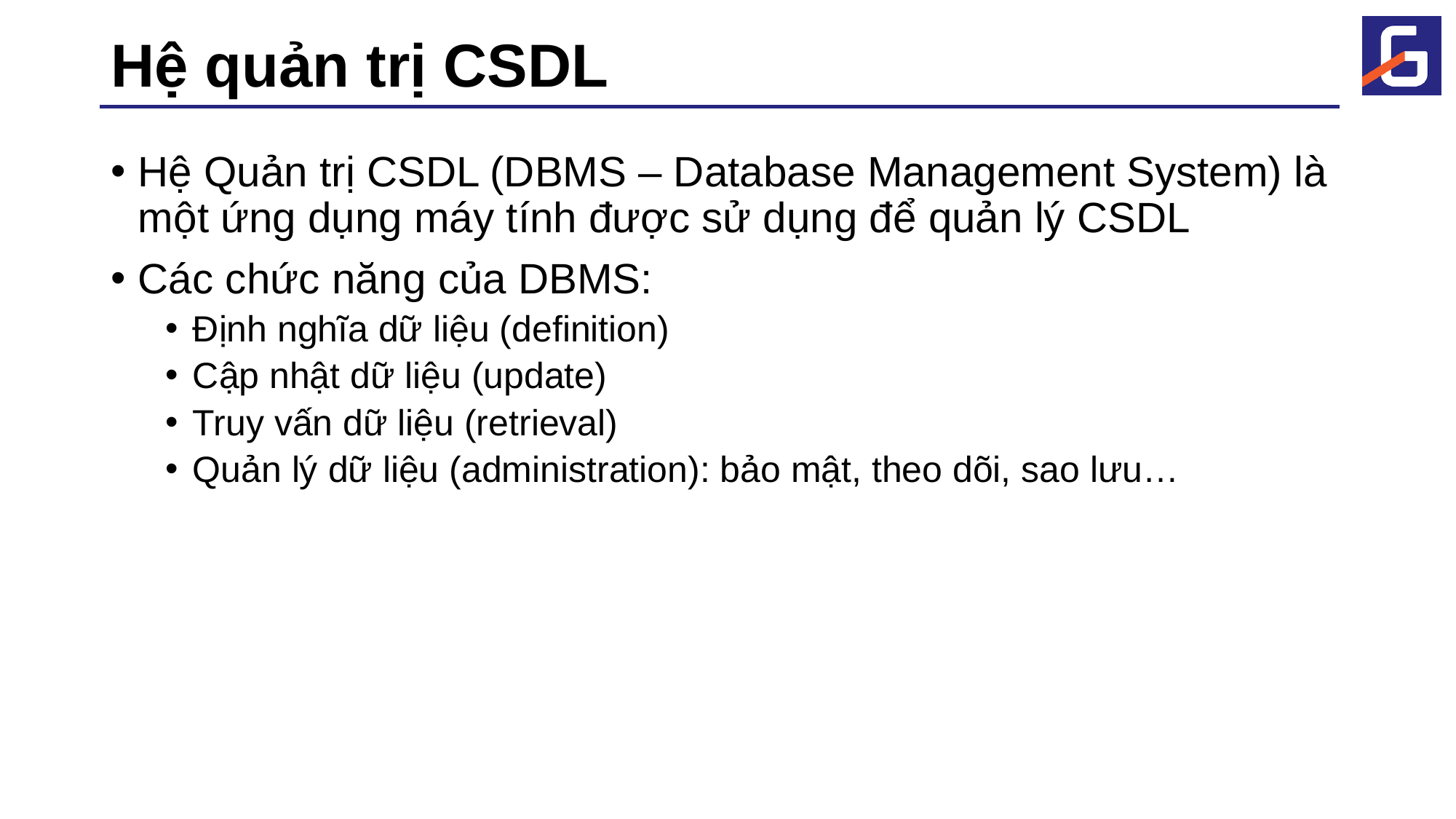

# Hệ quản trị CSDL
Hệ Quản trị CSDL (DBMS – Database Management System) là một ứng dụng máy tính được sử dụng để quản lý CSDL
Các chức năng của DBMS:
Định nghĩa dữ liệu (definition)
Cập nhật dữ liệu (update)
Truy vấn dữ liệu (retrieval)
Quản lý dữ liệu (administration): bảo mật, theo dõi, sao lưu…